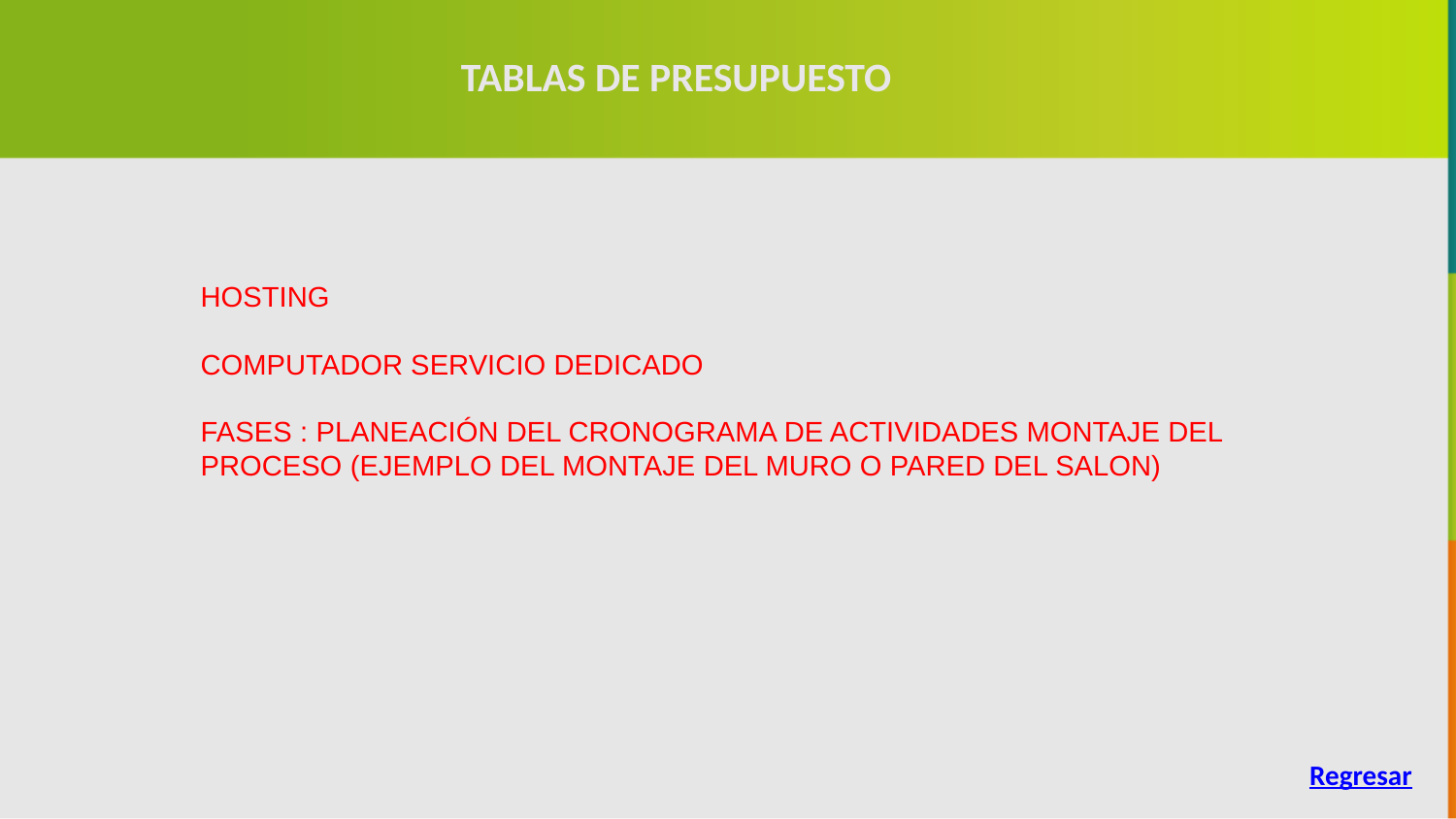

TABLAS DE PRESUPUESTO

HOSTING

COMPUTADOR SERVICIO DEDICADO

FASES : PLANEACIÓN DEL CRONOGRAMA DE ACTIVIDADES MONTAJE DEL PROCESO (EJEMPLO DEL MONTAJE DEL MURO O PARED DEL SALON)

Regresar